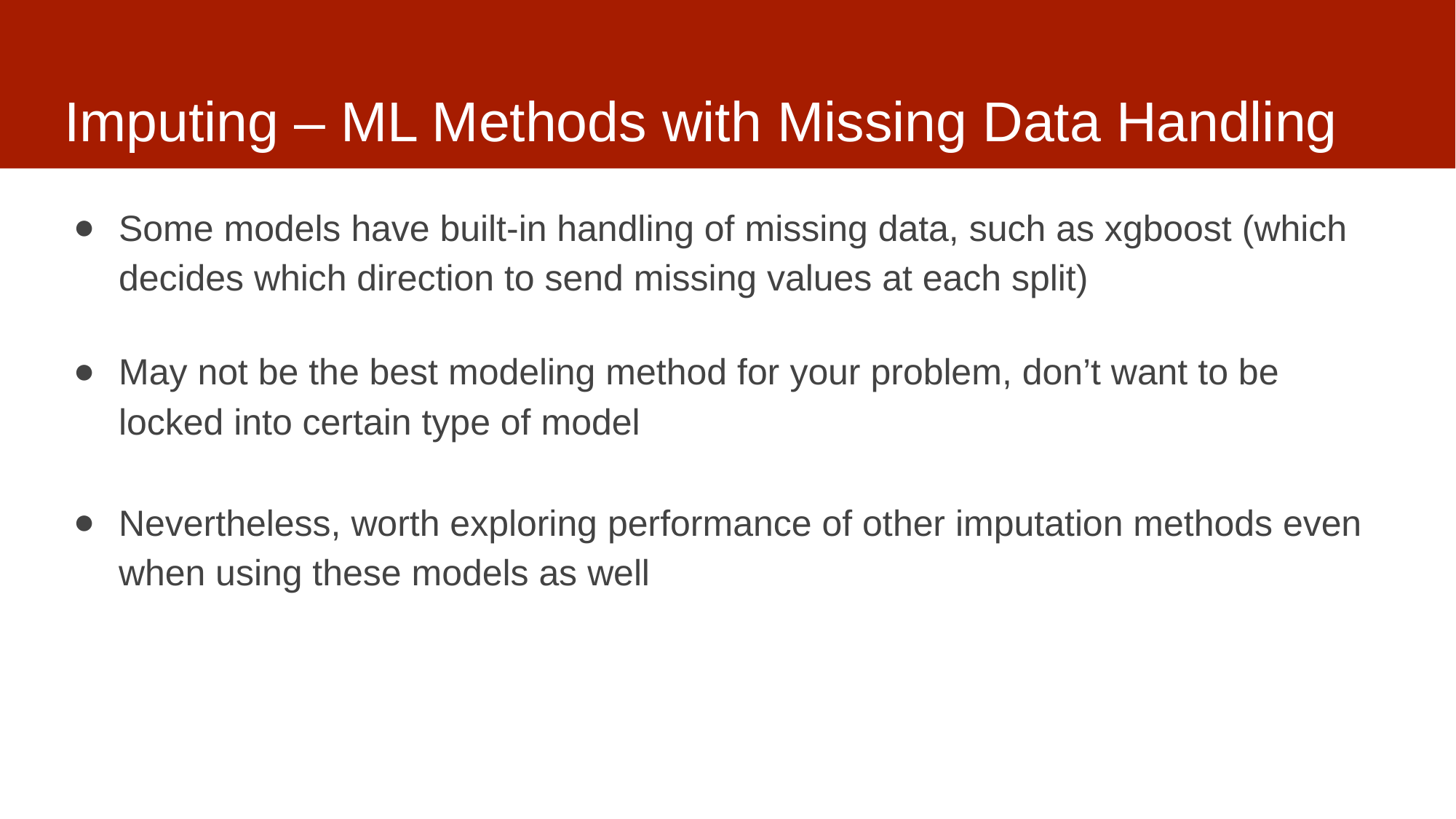

# Imputing – ML Methods with Missing Data Handling
Some models have built-in handling of missing data, such as xgboost (which decides which direction to send missing values at each split)
May not be the best modeling method for your problem, don’t want to be locked into certain type of model
Nevertheless, worth exploring performance of other imputation methods even when using these models as well